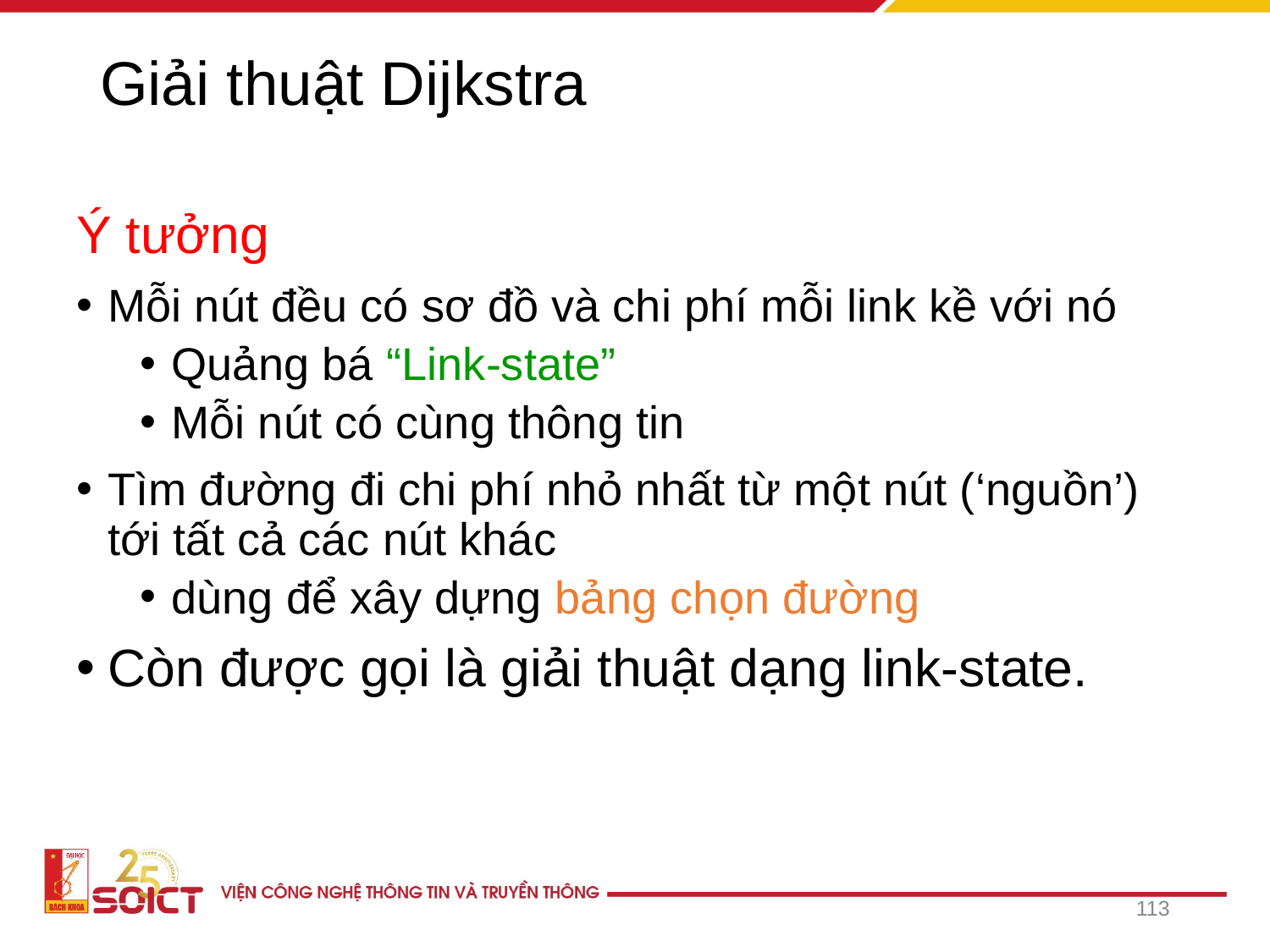

# Giải thuật Dijkstra
Ý tưởng
Mỗi nút đều có sơ đồ và chi phí mỗi link kề với nó
Quảng bá “Link-state”
Mỗi nút có cùng thông tin
Tìm đường đi chi phí nhỏ nhất từ một nút (‘nguồn’) tới tất cả các nút khác
dùng để xây dựng bảng chọn đường
Còn được gọi là giải thuật dạng link-state.
113